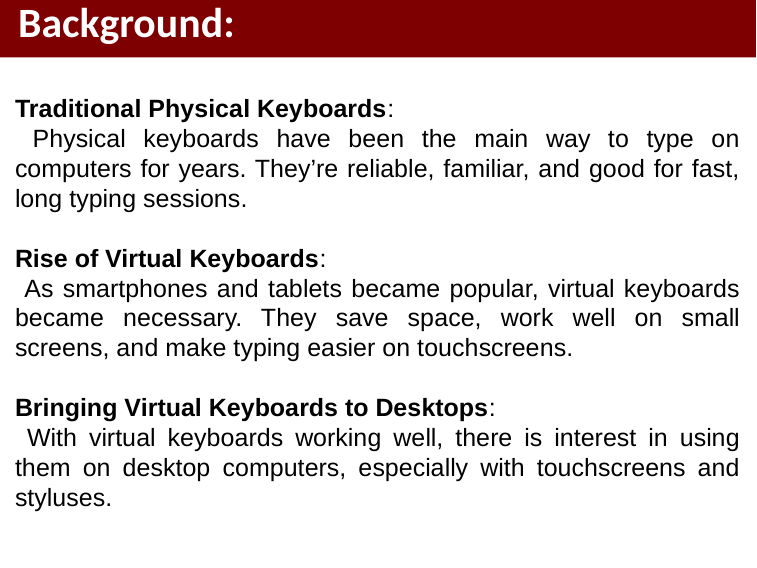

Background:
# Traditional Physical Keyboards:
 Physical keyboards have been the main way to type on computers for years. They’re reliable, familiar, and good for fast, long typing sessions.

Rise of Virtual Keyboards:
 As smartphones and tablets became popular, virtual keyboards became necessary. They save space, work well on small screens, and make typing easier on touchscreens.

Bringing Virtual Keyboards to Desktops:
 With virtual keyboards working well, there is interest in using them on desktop computers, especially with touchscreens and styluses.

KLE Tech. Univ.’s Dr. MSSCET
4/13